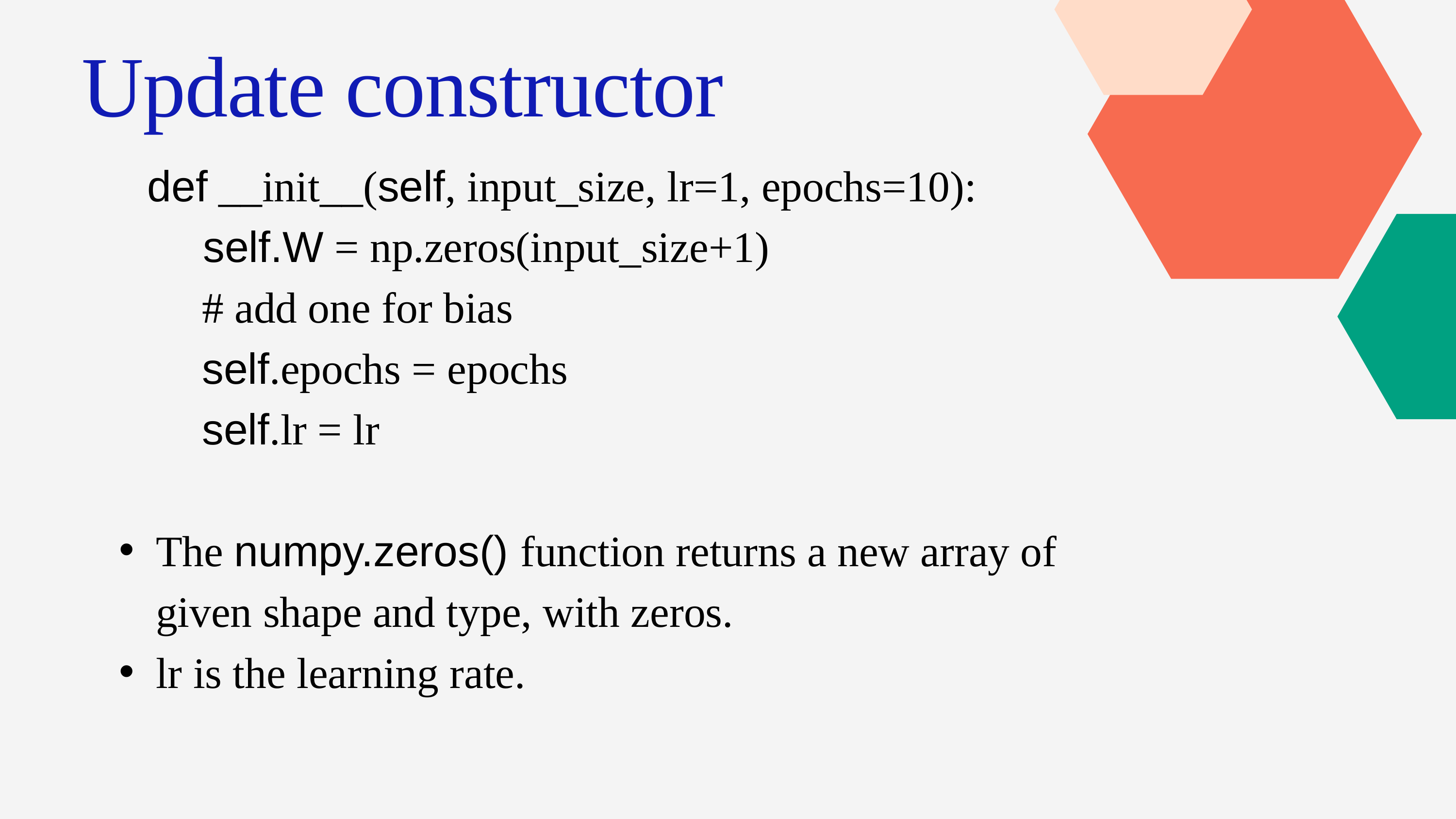

Update constructor
      def __init__(self, input_size, lr=1, epochs=10):
           self.W = np.zeros(input_size+1)
           # add one for bias
           self.epochs = epochs
           self.lr = lr

The numpy.zeros() function returns a new array of given shape and type, with zeros.
lr is the learning rate.